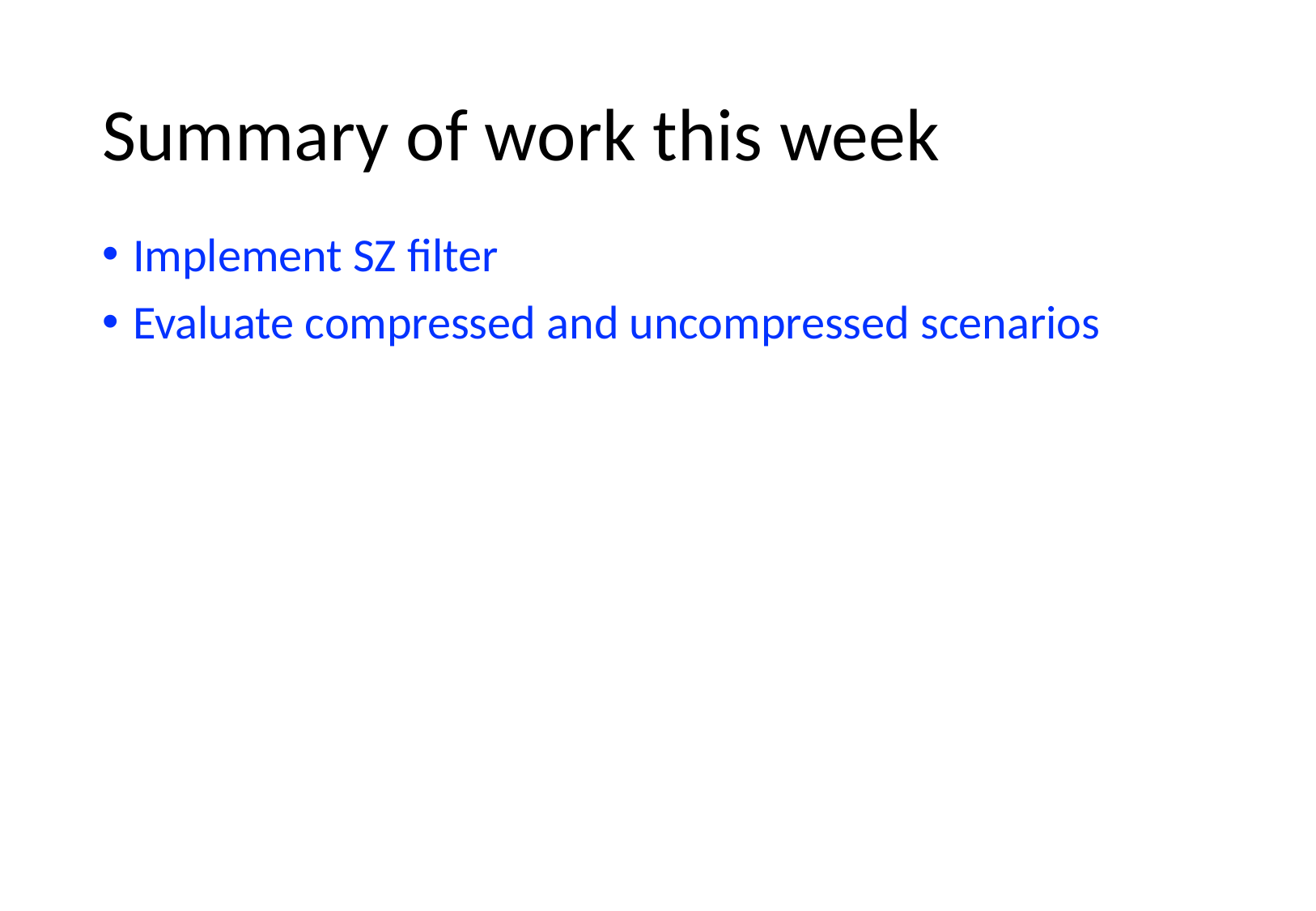

# Summary of work this week
Implement SZ filter
Evaluate compressed and uncompressed scenarios